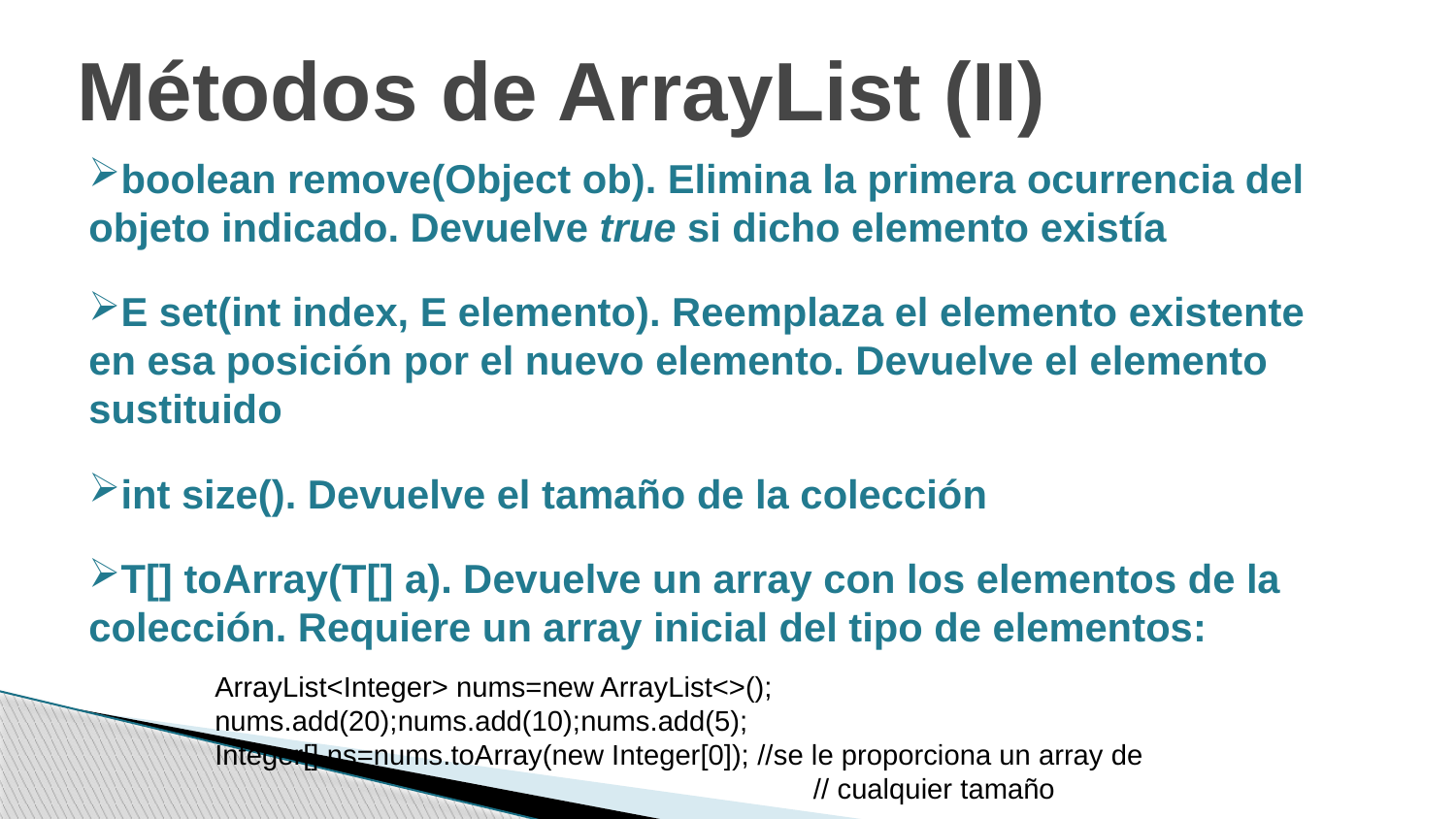

Métodos de ArrayList (II)
boolean remove(Object ob). Elimina la primera ocurrencia del objeto indicado. Devuelve true si dicho elemento existía
E set(int index, E elemento). Reemplaza el elemento existente en esa posición por el nuevo elemento. Devuelve el elemento sustituido
int size(). Devuelve el tamaño de la colección
T[] toArray(T[] a). Devuelve un array con los elementos de la colección. Requiere un array inicial del tipo de elementos:

ArrayList<Integer> nums=new ArrayList<>();
nums.add(20);nums.add(10);nums.add(5);
Integer[] ns=nums.toArray(new Integer[0]); //se le proporciona un array de
			 	  // cualquier tamaño